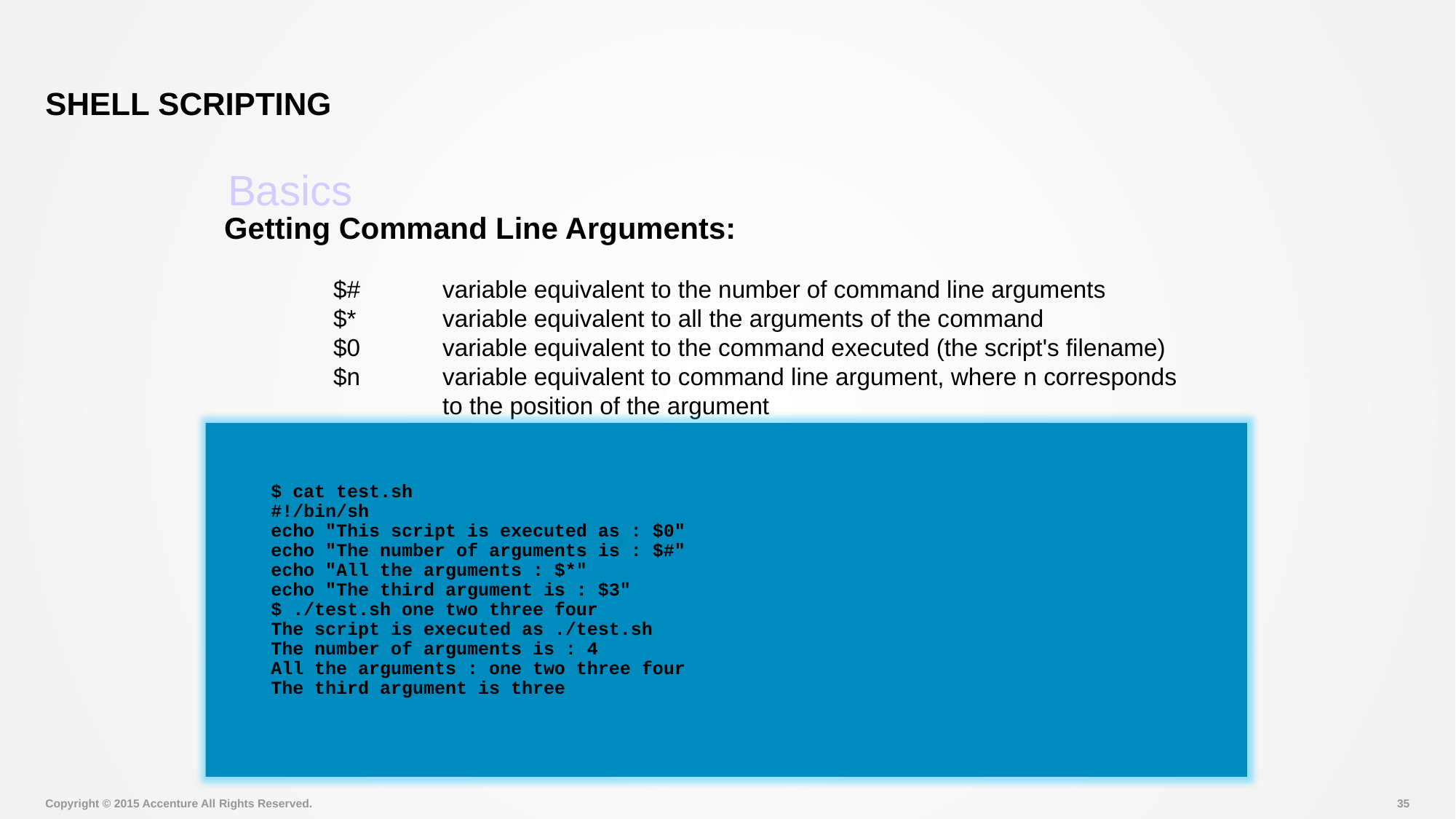

# Shell Scripting
Basics
Getting Command Line Arguments:

	$#	variable equivalent to the number of command line arguments
	$*	variable equivalent to all the arguments of the command
	$0	variable equivalent to the command executed (the script's filename)
	$n	variable equivalent to command line argument, where n corresponds
		to the position of the argument

$ cat test.sh
#!/bin/sh
echo "This script is executed as : $0"
echo "The number of arguments is : $#"
echo "All the arguments : $*"
echo "The third argument is : $3"
$ ./test.sh one two three four
The script is executed as ./test.sh
The number of arguments is : 4
All the arguments : one two three four
The third argument is three

Copyright © 2015 Accenture All Rights Reserved.
35